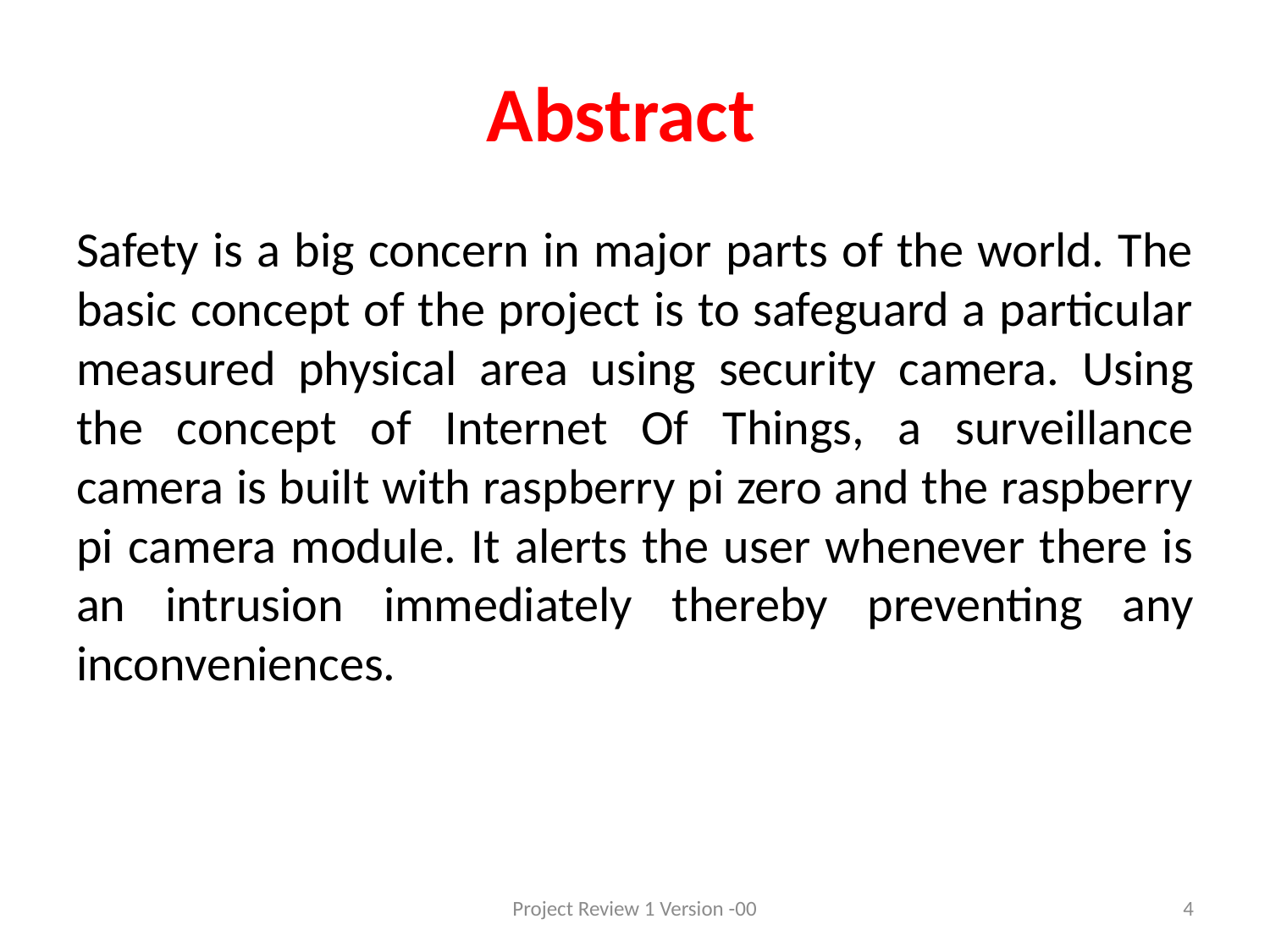

# Abstract
Safety is a big concern in major parts of the world. The basic concept of the project is to safeguard a particular measured physical area using security camera. Using the concept of Internet Of Things, a surveillance camera is built with raspberry pi zero and the raspberry pi camera module. It alerts the user whenever there is an intrusion immediately thereby preventing any inconveniences.

Project Review 1 Version -00
4